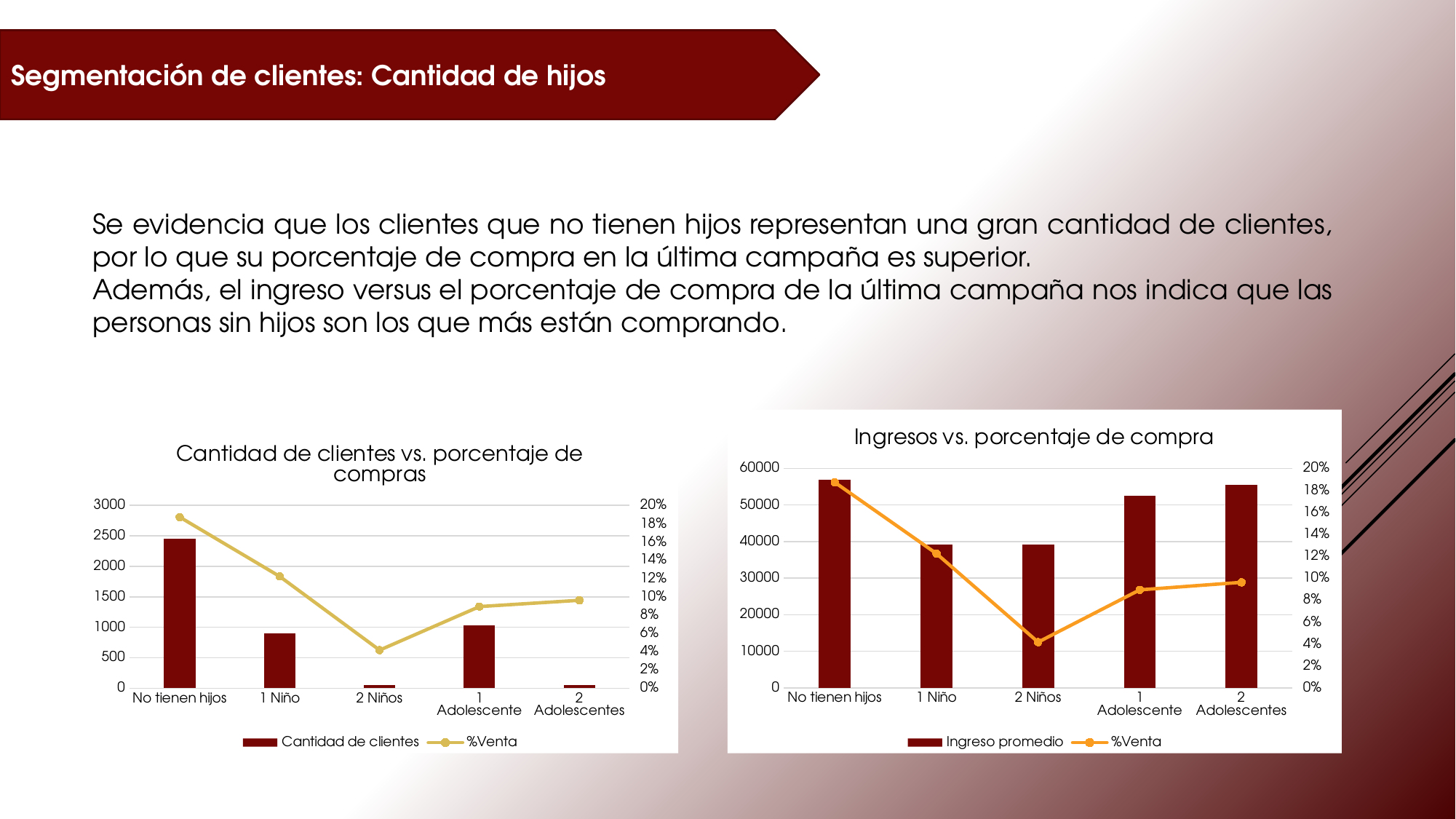

Segmentación de clientes: Cantidad de hijos
Se evidencia que los clientes que no tienen hijos representan una gran cantidad de clientes, por lo que su porcentaje de compra en la última campaña es superior.
Además, el ingreso versus el porcentaje de compra de la última campaña nos indica que las personas sin hijos son los que más están comprando.

### Chart: Ingresos vs. porcentaje de compra

| Category | Ingreso promedio | %Venta |
|---|---|---|
| No tienen hijos | 56834.096465686016 | 0.18727050183598531 |
| 1 Niño | 39138.07666290868 | 0.12235817575083426 |
| 2 Niños | 39149.5 | 0.041666666666666664 |
| 1 Adolescente | 52485.75540275049 | 0.08932038834951456 |
| 2 Adolescentes | 55558.62745098039 | 0.09615384615384616 |

### Chart: Cantidad de clientes vs. porcentaje de compras

| Category | Cantidad de clientes | %Venta |
|---|---|---|
| No tienen hijos | 2451.0 | 0.18727050183598531 |
| 1 Niño | 899.0 | 0.12235817575083426 |
| 2 Niños | 48.0 | 0.041666666666666664 |
| 1 Adolescente | 1030.0 | 0.08932038834951456 |
| 2 Adolescentes | 52.0 | 0.09615384615384616 |